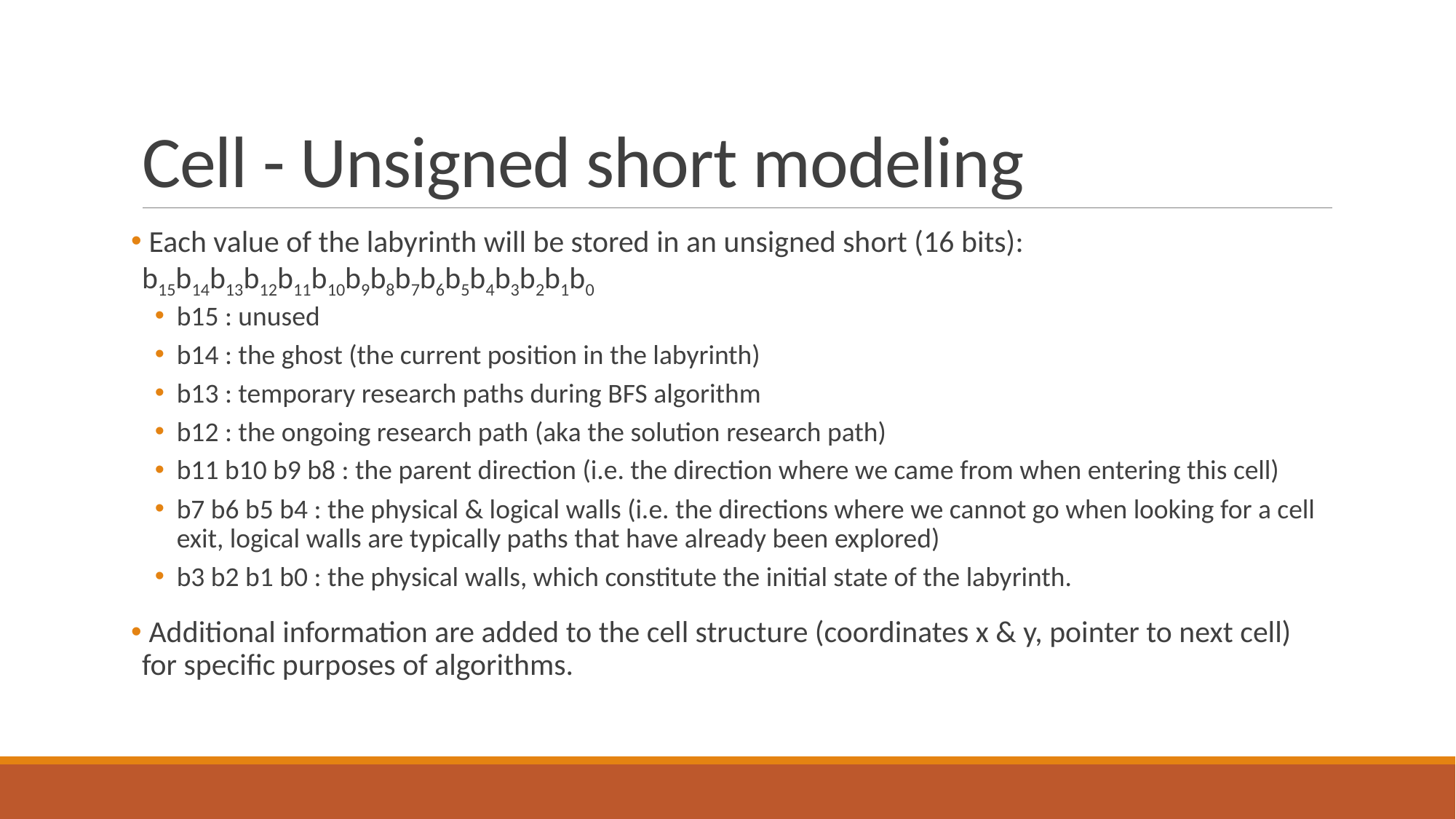

# Cell - Unsigned short modeling
 Each value of the labyrinth will be stored in an unsigned short (16 bits): b15b14b13b12b11b10b9b8b7b6b5b4b3b2b1b0
b15 : unused
b14 : the ghost (the current position in the labyrinth)
b13 : temporary research paths during BFS algorithm
b12 : the ongoing research path (aka the solution research path)
b11 b10 b9 b8 : the parent direction (i.e. the direction where we came from when entering this cell)
b7 b6 b5 b4 : the physical & logical walls (i.e. the directions where we cannot go when looking for a cell exit, logical walls are typically paths that have already been explored)
b3 b2 b1 b0 : the physical walls, which constitute the initial state of the labyrinth.
 Additional information are added to the cell structure (coordinates x & y, pointer to next cell) for specific purposes of algorithms.